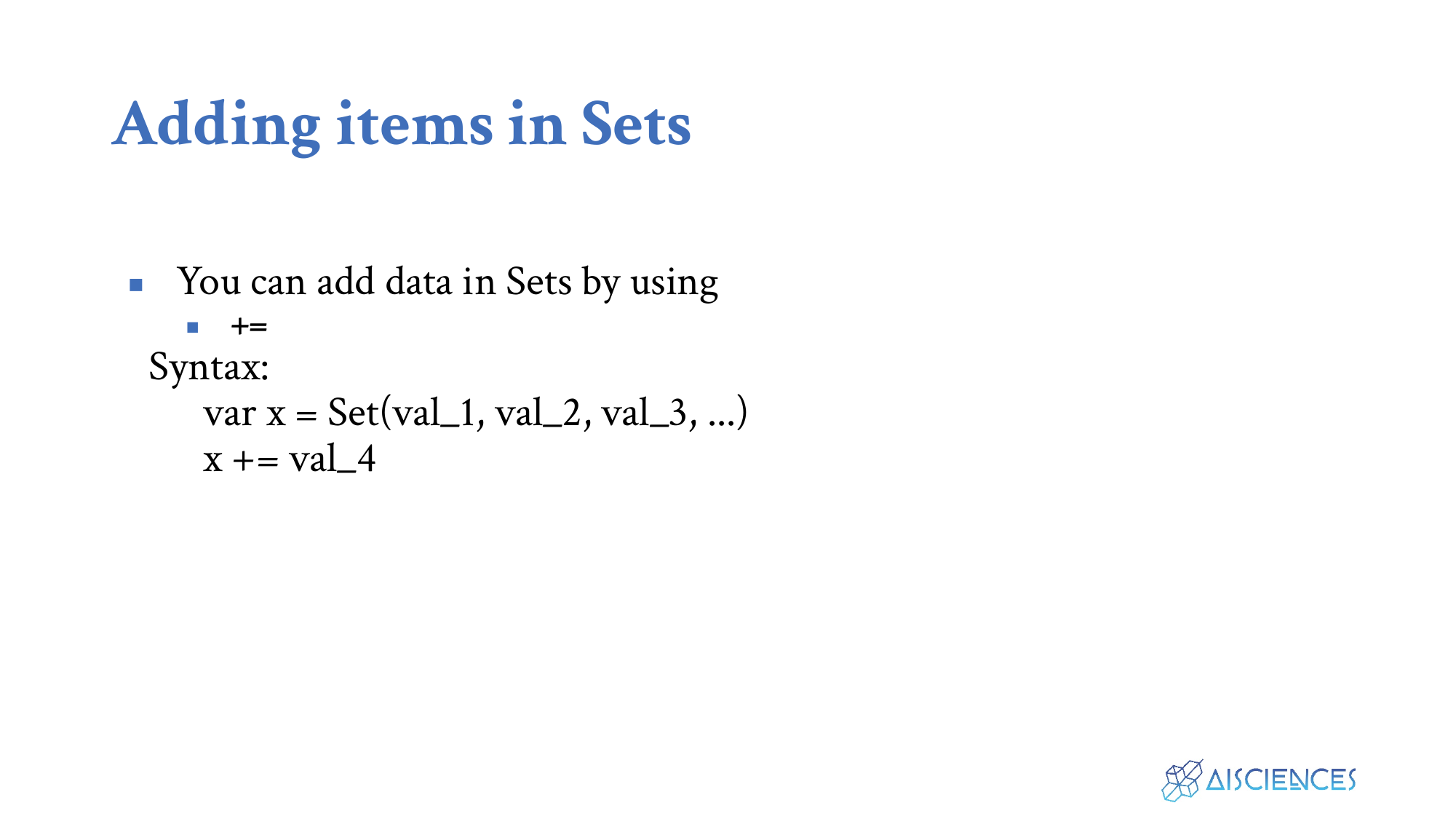

# Adding items in Sets

You can add data in Sets by using
+=
Syntax:
var x = Set(val_1, val_2, val_3, ...)
x += val_4